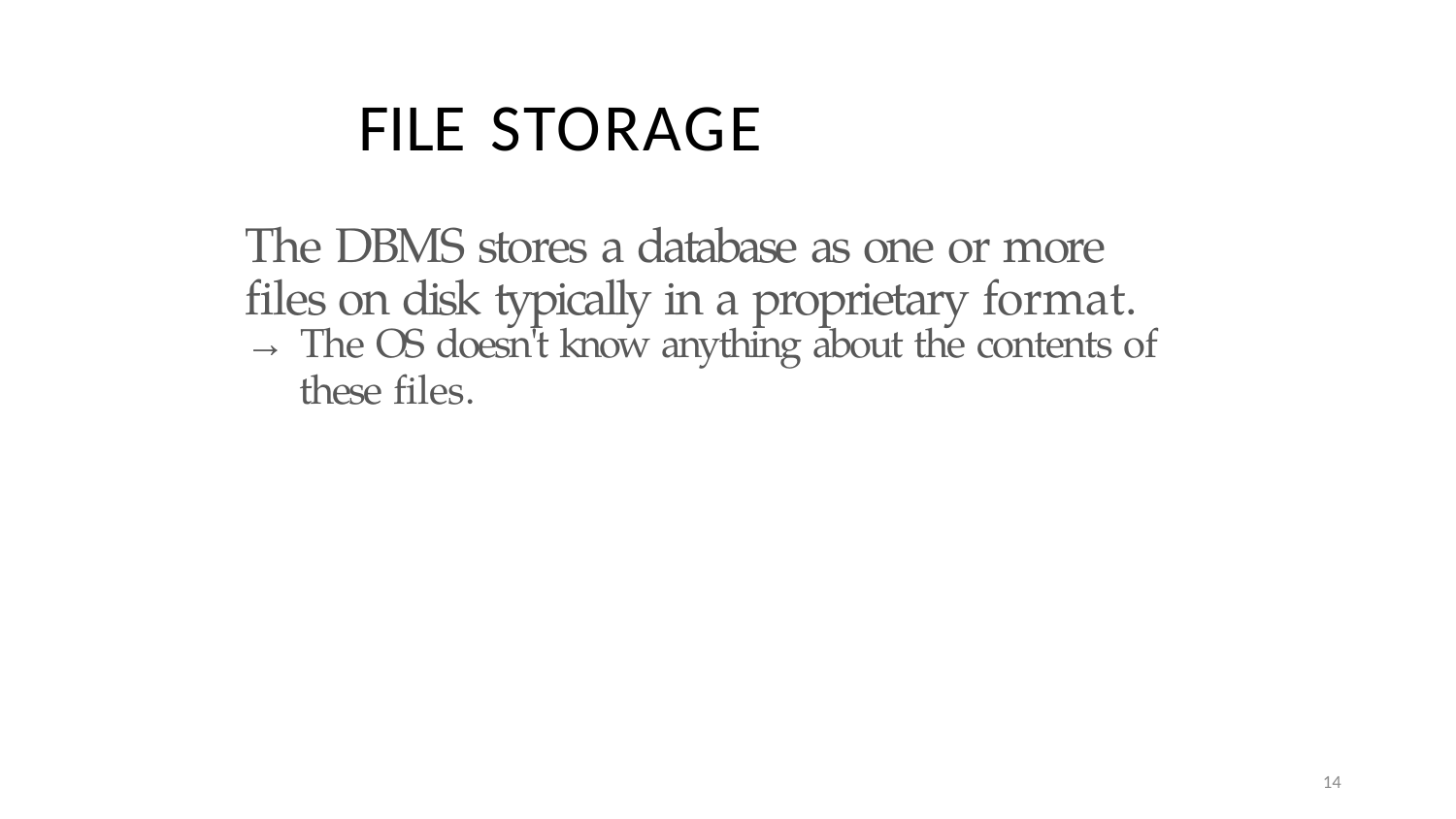

# FILE STORAGE
The DBMS stores a database as one or more files on disk typically in a proprietary format.
→ The OS doesn't know anything about the contents of
these files.
14